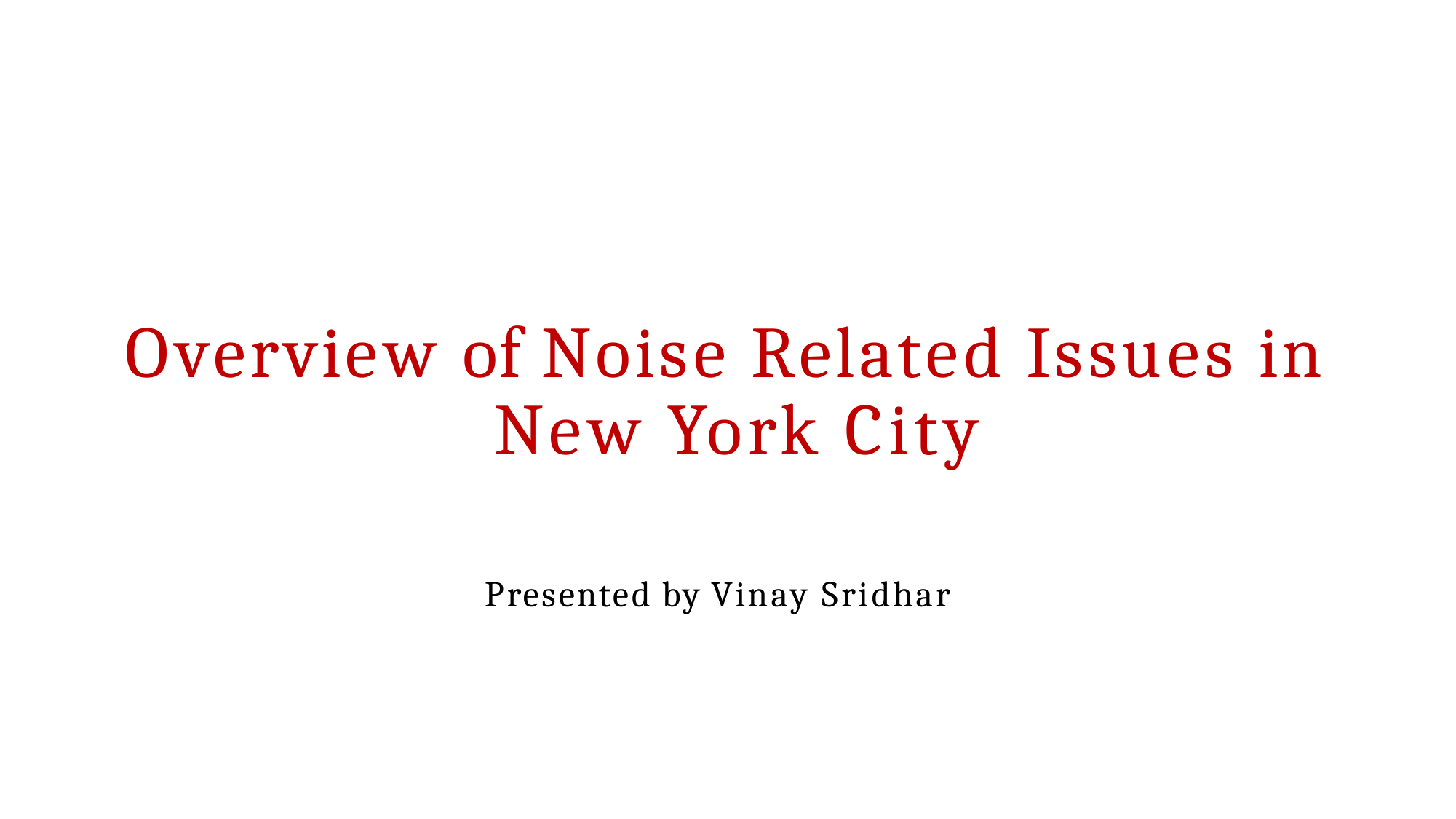

Overview of Noise Related Issues in  New York City
Presented by Vinay Sridhar